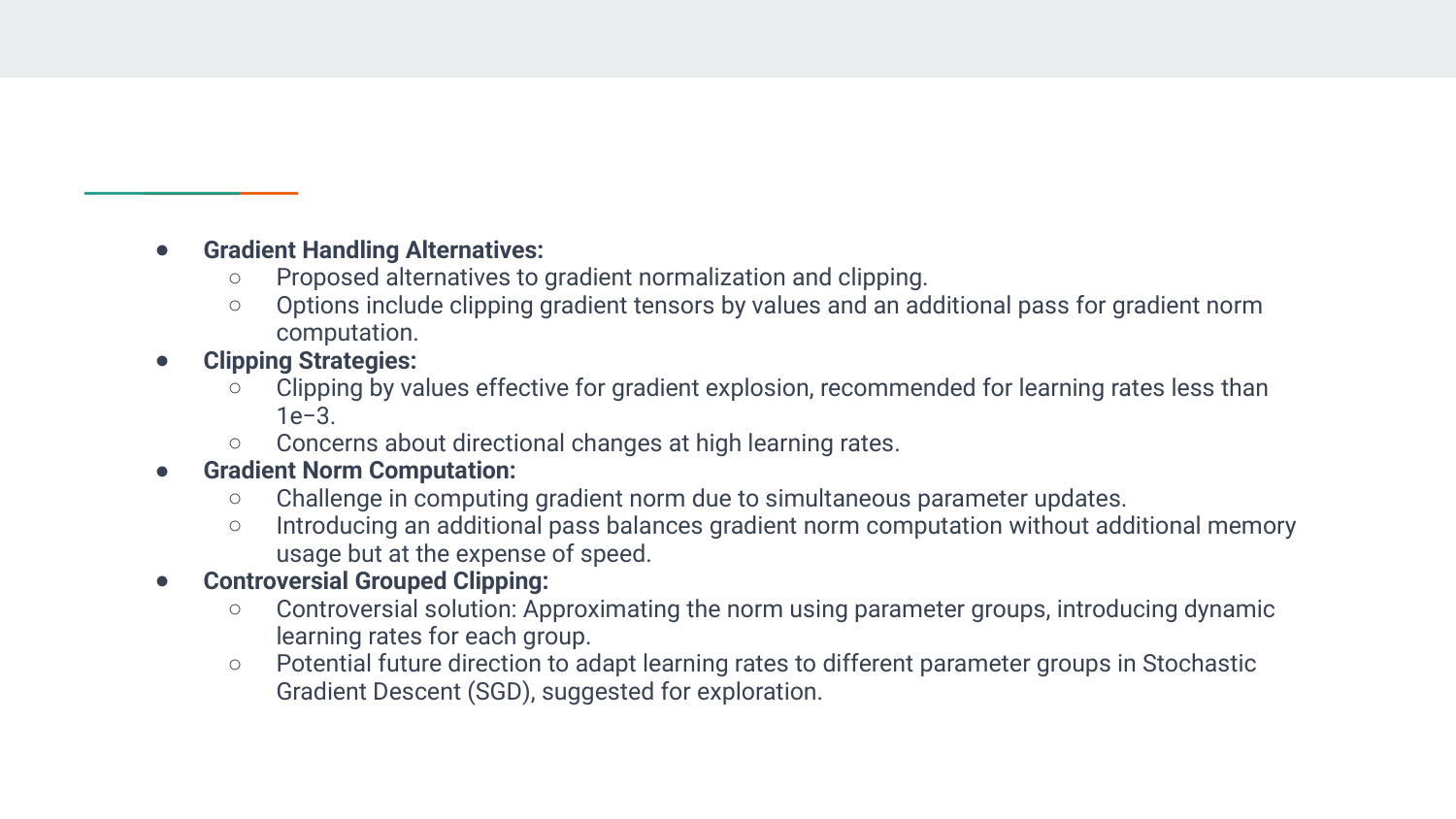

Gradient Handling Alternatives:
Proposed alternatives to gradient normalization and clipping.
Options include clipping gradient tensors by values and an additional pass for gradient norm computation.
Clipping Strategies:
Clipping by values effective for gradient explosion, recommended for learning rates less than 1e−3.
Concerns about directional changes at high learning rates.
Gradient Norm Computation:
Challenge in computing gradient norm due to simultaneous parameter updates.
Introducing an additional pass balances gradient norm computation without additional memory usage but at the expense of speed.
Controversial Grouped Clipping:
Controversial solution: Approximating the norm using parameter groups, introducing dynamic learning rates for each group.
Potential future direction to adapt learning rates to different parameter groups in Stochastic Gradient Descent (SGD), suggested for exploration.